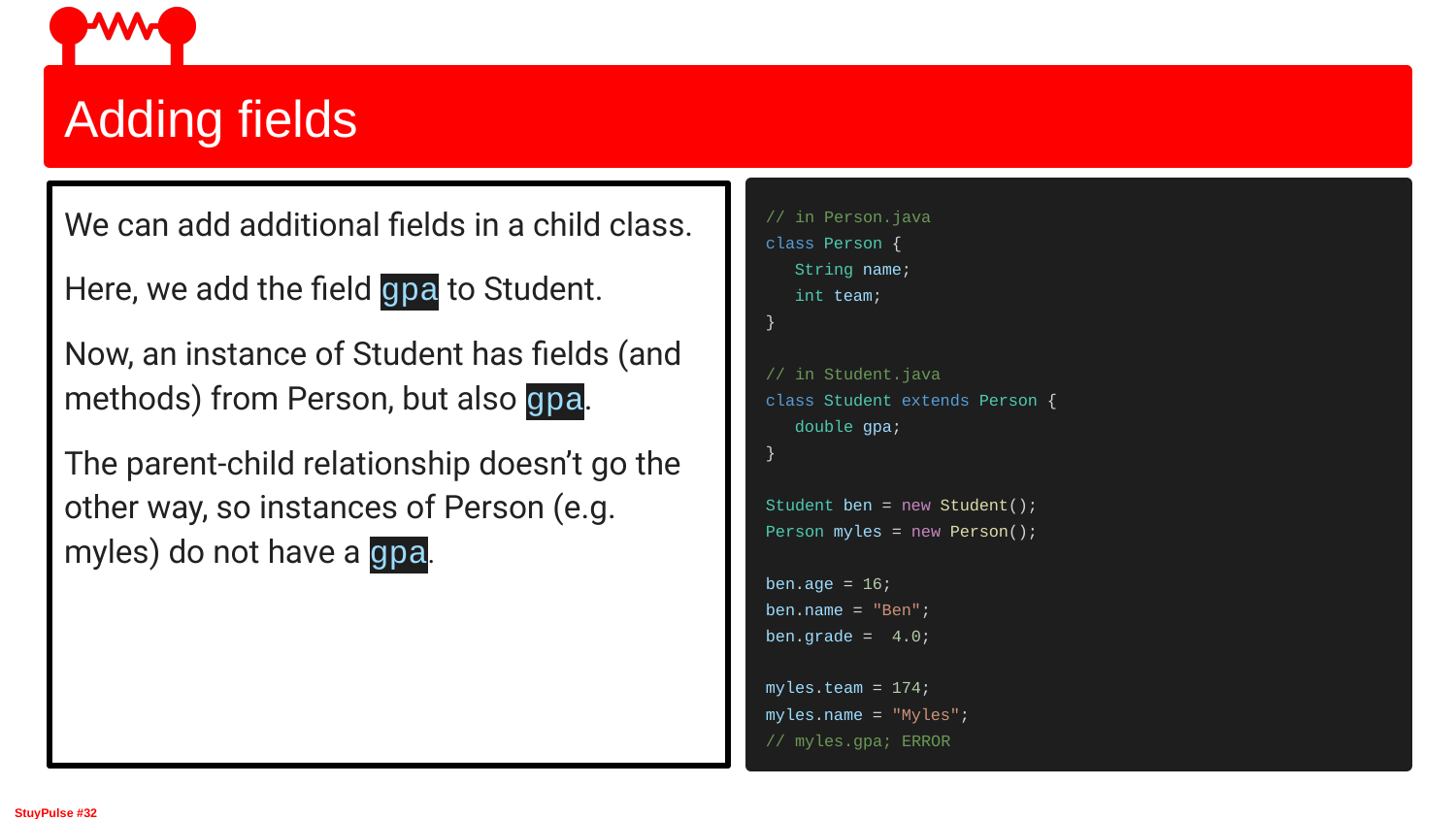

# Adding fields
We can add additional fields in a child class.
Here, we add the field gpa to Student.
Now, an instance of Student has fields (and methods) from Person, but also gpa.
The parent-child relationship doesn’t go the other way, so instances of Person (e.g. myles) do not have a gpa.
// in Person.java
class Person {
   String name;
   int team;
}

// in Student.java
class Student extends Person {
   double gpa;
}

Student ben = new Student();
Person myles = new Person();

ben.age = 16;
ben.name = "Ben";
ben.grade =  4.0;

myles.team = 174;
myles.name = "Myles";
// myles.gpa; ERROR